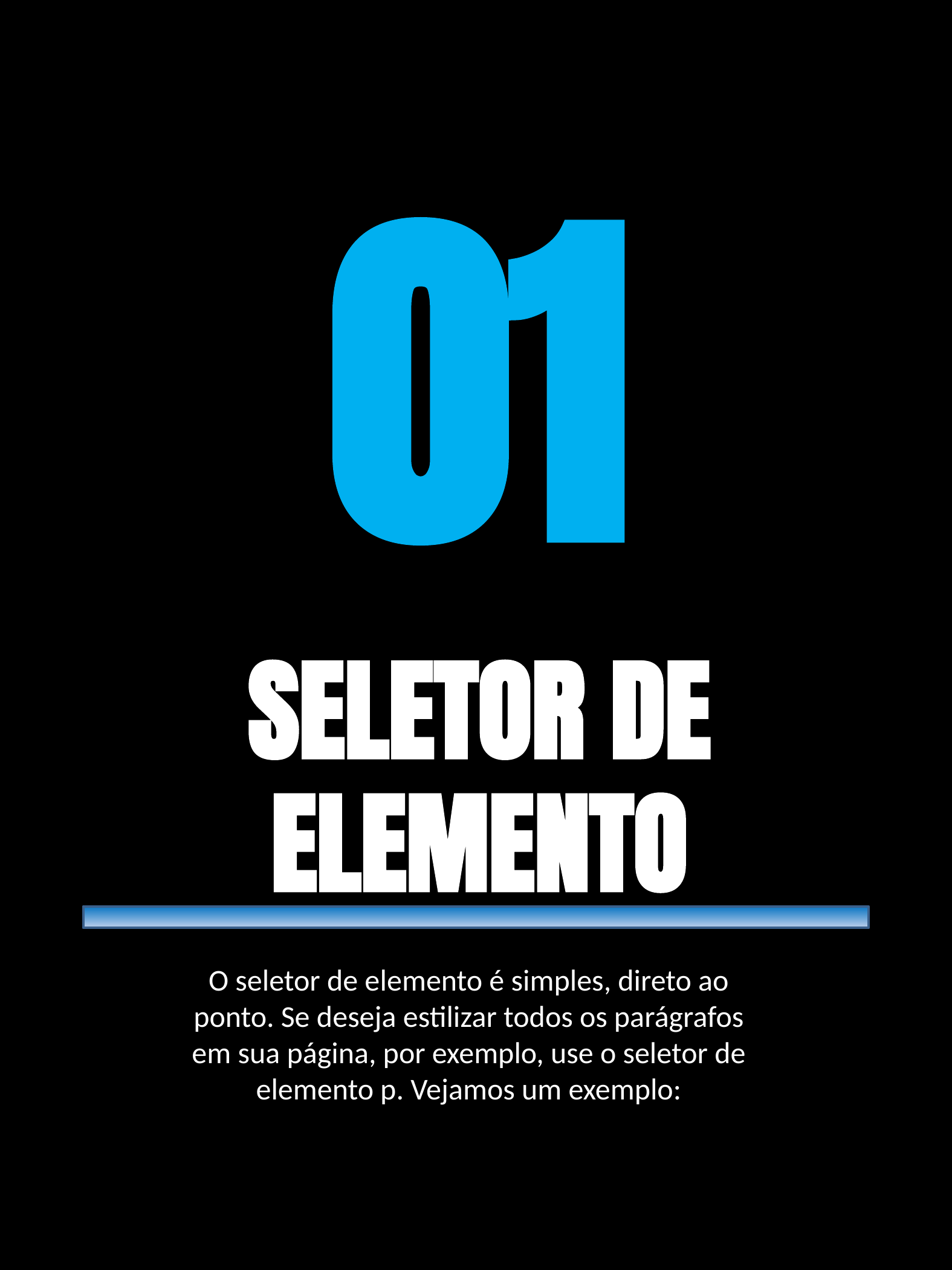

01

SELETOR DE ELEMENTO

O seletor de elemento é simples, direto ao ponto. Se deseja estilizar todos os parágrafos em sua página, por exemplo, use o seletor de elemento p. Vejamos um exemplo:
SELETORES CSS
3